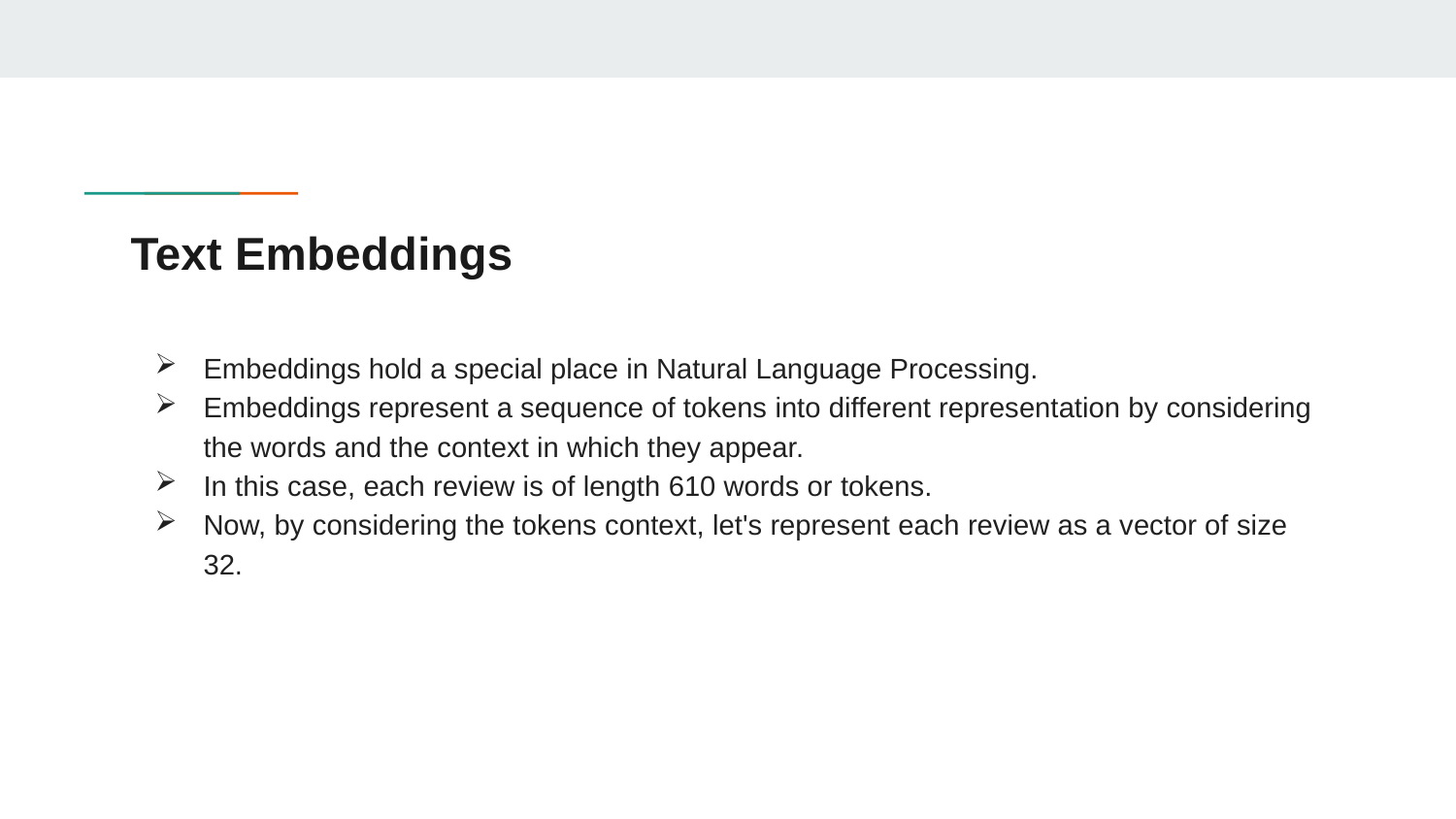

# Text Embeddings
Embeddings hold a special place in Natural Language Processing.
Embeddings represent a sequence of tokens into different representation by considering the words and the context in which they appear.
In this case, each review is of length 610 words or tokens.
Now, by considering the tokens context, let's represent each review as a vector of size 32.